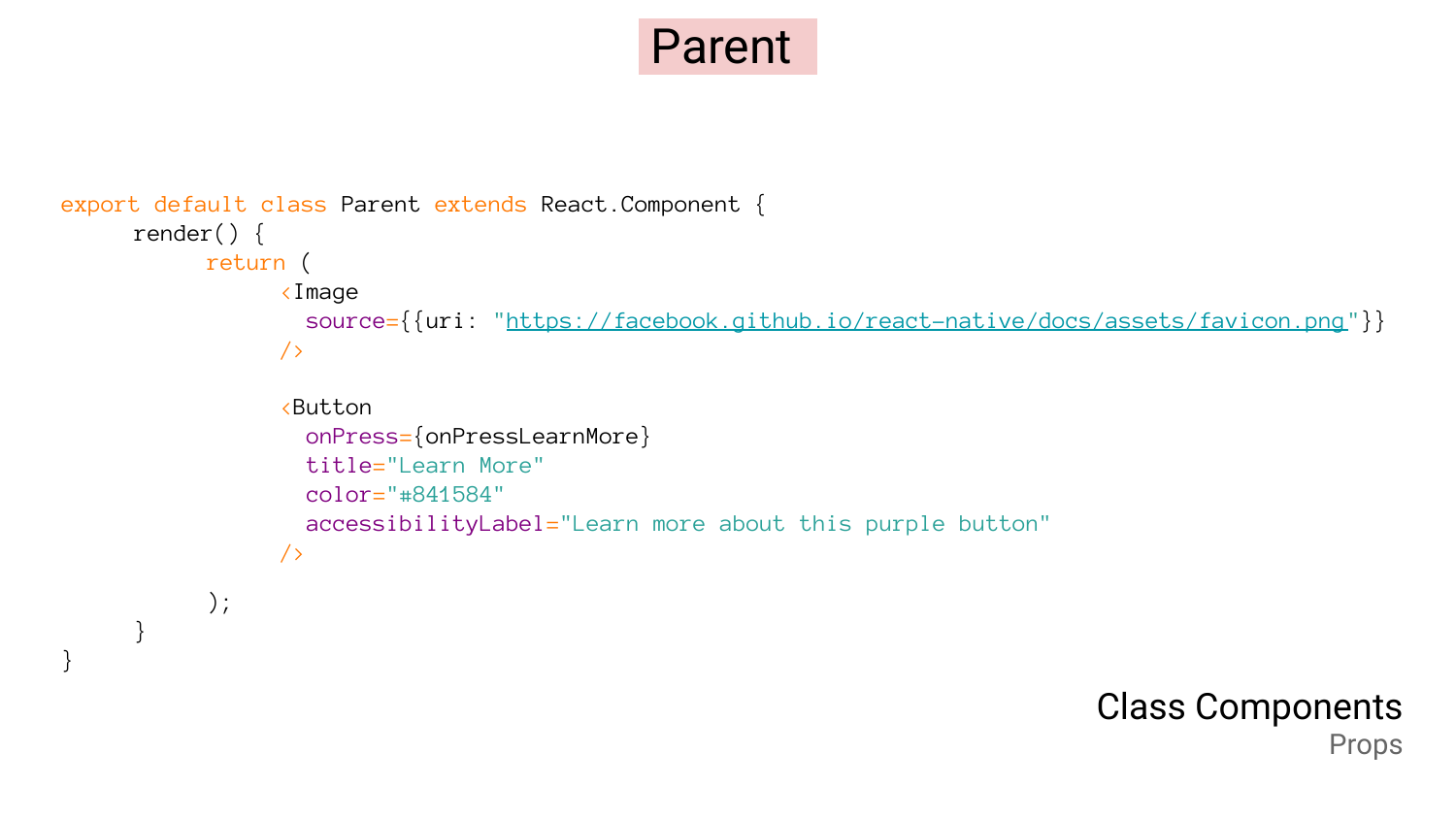

Parent.
export default class Parent extends React.Component {
render() {
return (
<Image
  source={{uri: "https://facebook.github.io/react-native/docs/assets/favicon.png"}}
/>

<Button
  onPress={onPressLearnMore}
  title="Learn More"
  color="#841584"
  accessibilityLabel="Learn more about this purple button"
/>
);
}
}
Class Components
Props